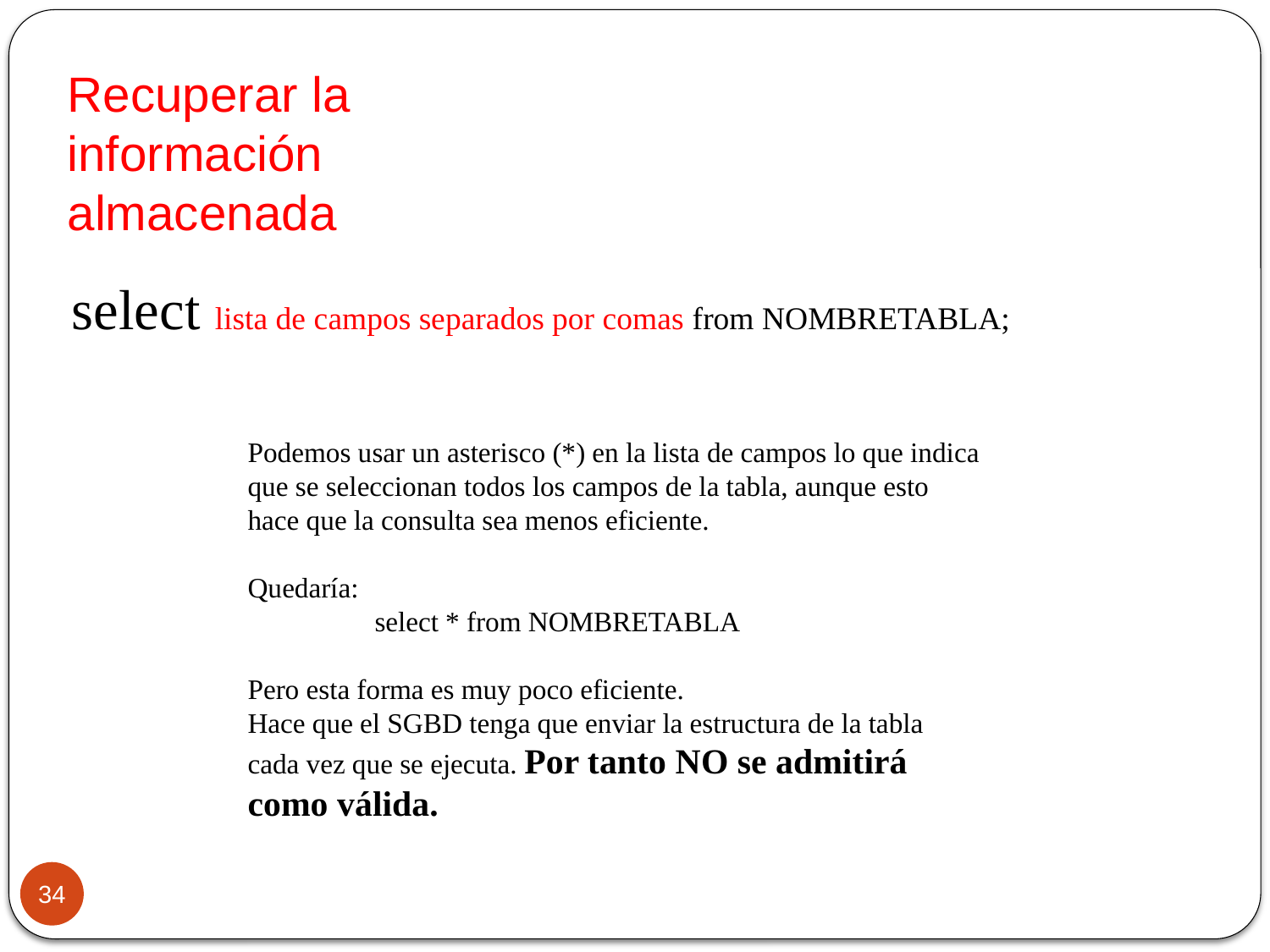

Recuperar la información almacenada
 select lista de campos separados por comas from NOMBRETABLA;
Podemos usar un asterisco (*) en la lista de campos lo que indica que se seleccionan todos los campos de la tabla, aunque esto hace que la consulta sea menos eficiente.

Quedaría:
	select * from NOMBRETABLA

Pero esta forma es muy poco eficiente.
Hace que el SGBD tenga que enviar la estructura de la tabla cada vez que se ejecuta. Por tanto NO se admitirá como válida.
34